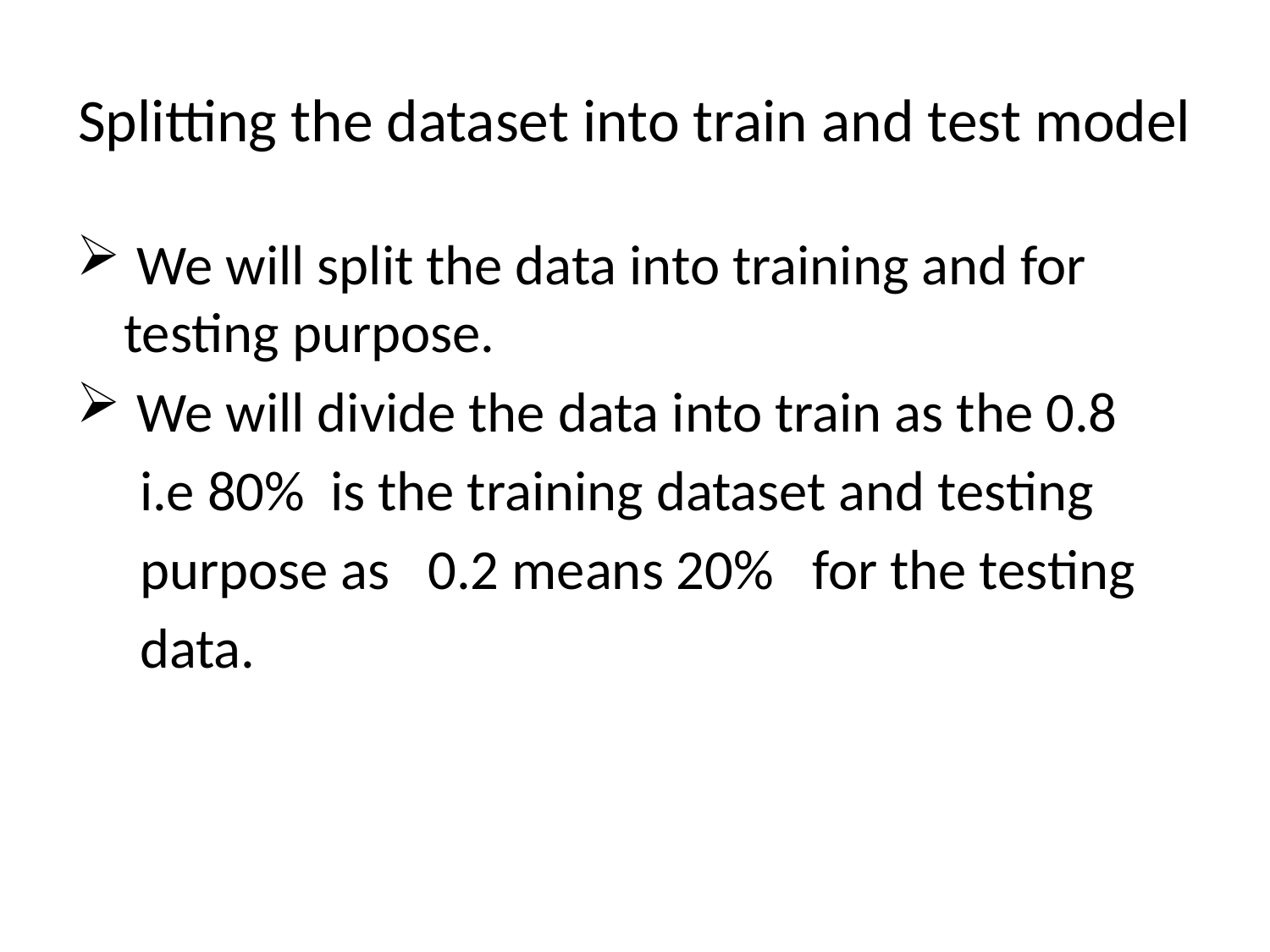

# Splitting the dataset into train and test model
 We will split the data into training and for testing purpose.
 We will divide the data into train as the 0.8
     i.e 80%  is the training dataset and testing
     purpose as   0.2 means 20%   for the testing
     data.